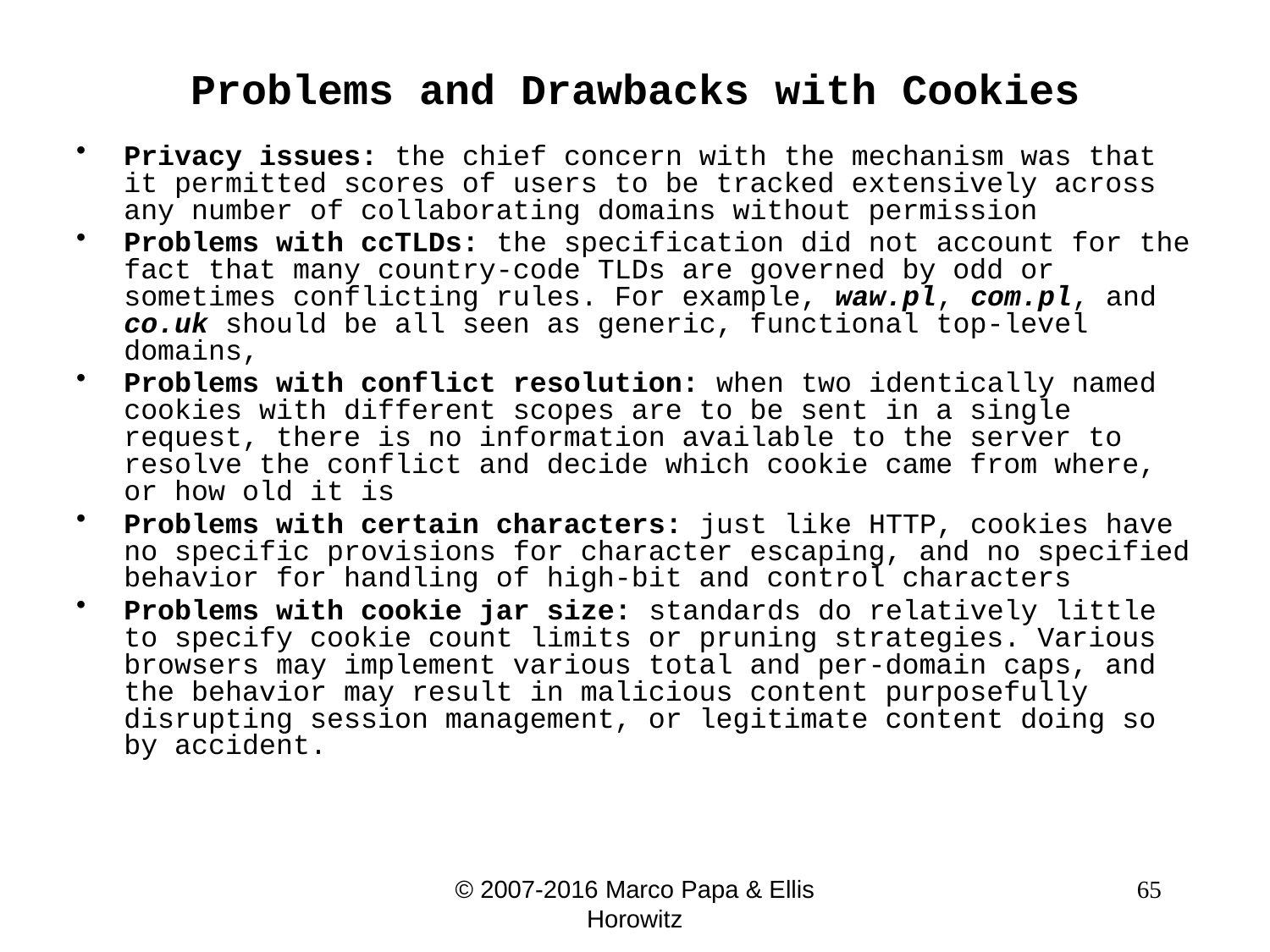

# Problems and Drawbacks with Cookies
Privacy issues: the chief concern with the mechanism was that it permitted scores of users to be tracked extensively across any number of collaborating domains without permission
Problems with ccTLDs: the specification did not account for the fact that many country-code TLDs are governed by odd or sometimes conflicting rules. For example, waw.pl, com.pl, and co.uk should be all seen as generic, functional top-level domains,
Problems with conflict resolution: when two identically named cookies with different scopes are to be sent in a single request, there is no information available to the server to resolve the conflict and decide which cookie came from where, or how old it is
Problems with certain characters: just like HTTP, cookies have no specific provisions for character escaping, and no specified behavior for handling of high-bit and control characters
Problems with cookie jar size: standards do relatively little to specify cookie count limits or pruning strategies. Various browsers may implement various total and per-domain caps, and the behavior may result in malicious content purposefully disrupting session management, or legitimate content doing so by accident.
© 2007-2016 Marco Papa & Ellis Horowitz
             65